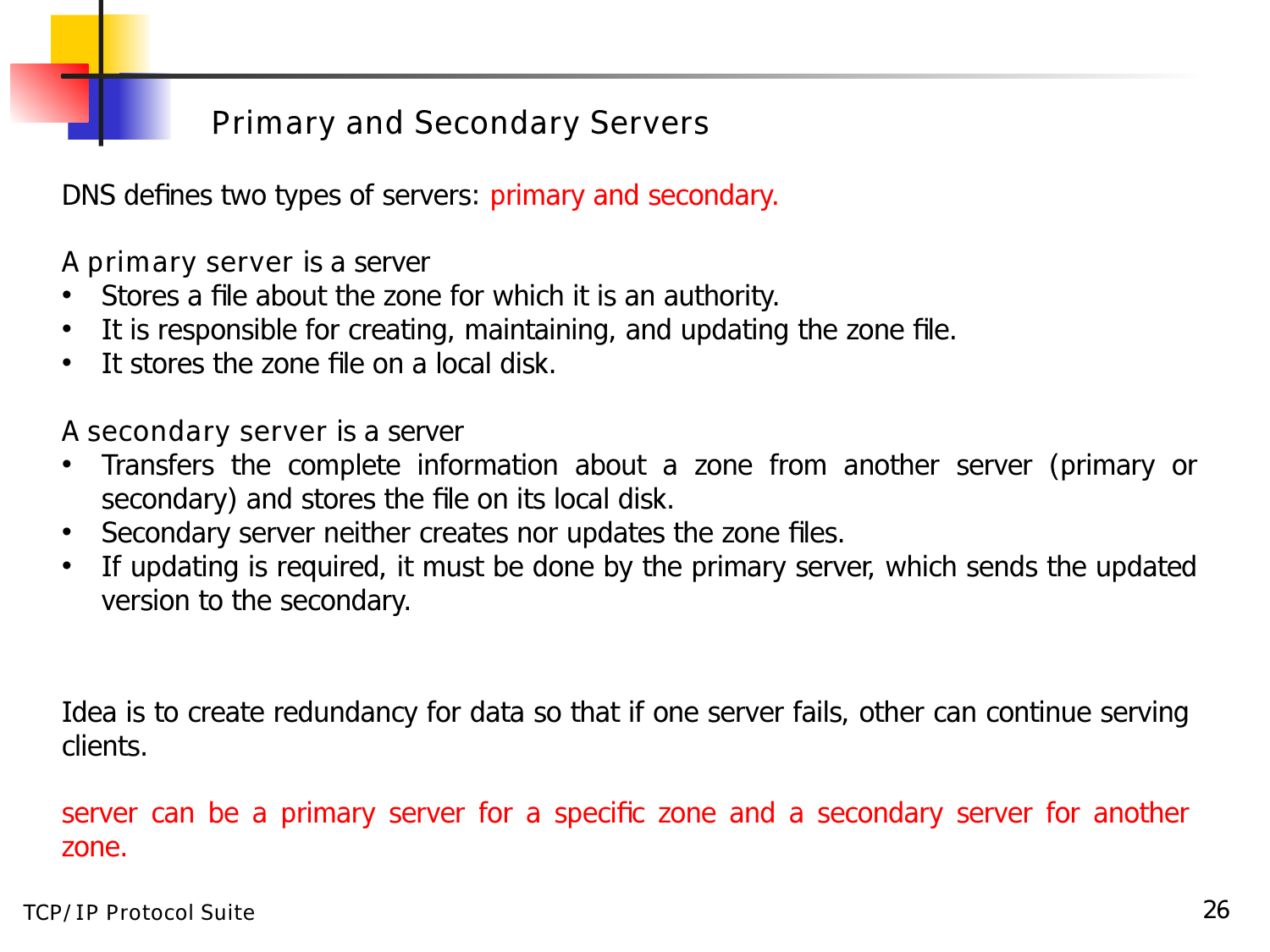

Primary and Secondary Servers
DNS defines two types of servers: primary and secondary.

A primary server is a server
Stores a file about the zone for which it is an authority.
It is responsible for creating, maintaining, and updating the zone file.
It stores the zone file on a local disk.

A secondary server is a server
Transfers the complete information about a zone from another server (primary or secondary) and stores the file on its local disk.
Secondary server neither creates nor updates the zone files.
If updating is required, it must be done by the primary server, which sends the updated version to the secondary.
Idea is to create redundancy for data so that if one server fails, other can continue serving clients.

server can be a primary server for a specific zone and a secondary server for another zone.
26
TCP/IP Protocol Suite